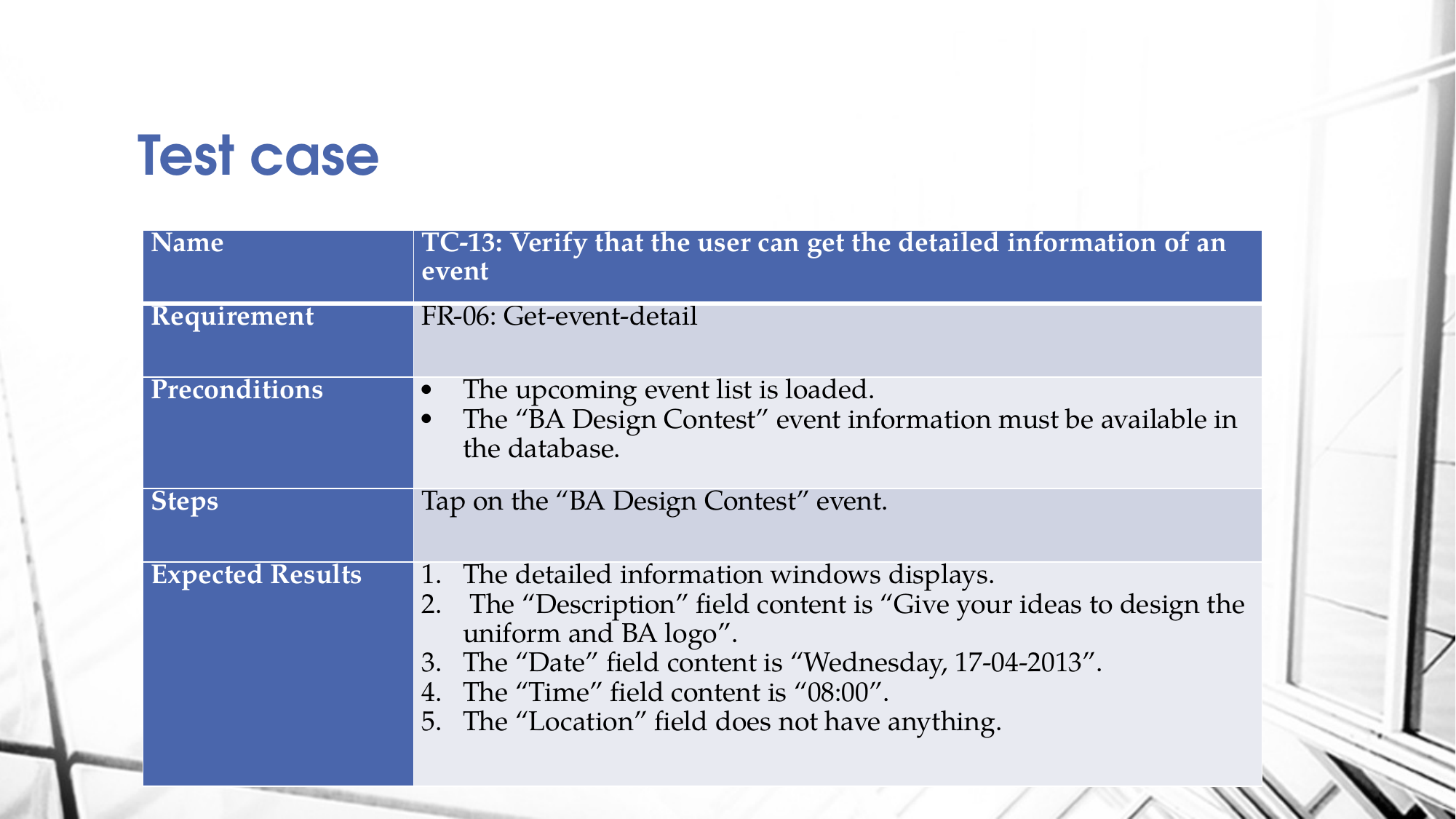

# Test case
| Name | TC-13: Verify that the user can get the detailed information of an event |
| --- | --- |
| Requirement | FR-06: Get-event-detail |
| Preconditions | The upcoming event list is loaded. The “BA Design Contest” event information must be available in the database. |
| Steps | Tap on the “BA Design Contest” event. |
| Expected Results | The detailed information windows displays. The “Description” field content is “Give your ideas to design the uniform and BA logo”. The “Date” field content is “Wednesday, 17-04-2013”. The “Time” field content is “08:00”. The “Location” field does not have anything. |